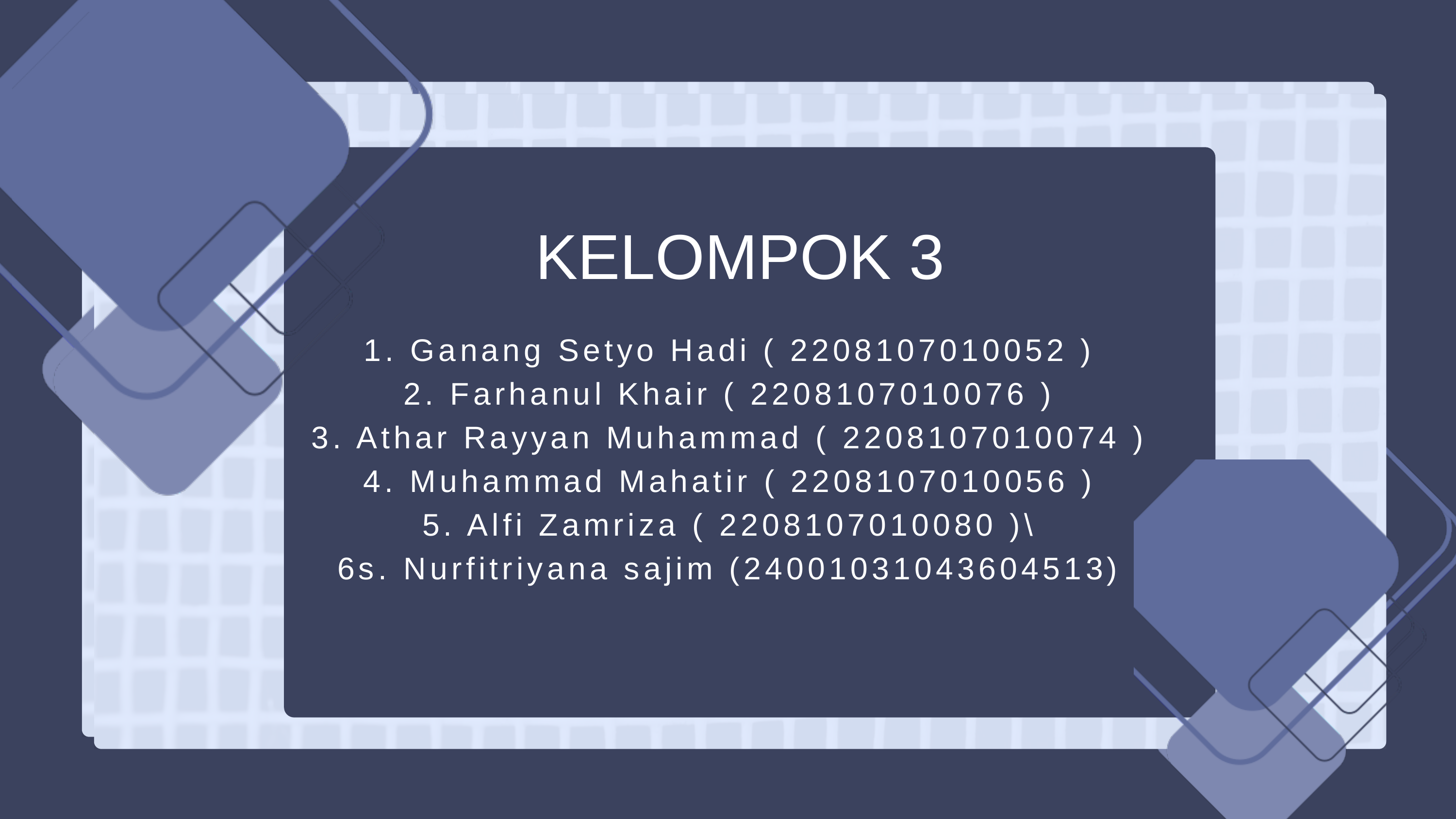

PRESENTASI
TUGAS
KELOMPOK 3
1. Ganang Setyo Hadi ( 2208107010052 )
2. Farhanul Khair ( 2208107010076 )
3. Athar Rayyan Muhammad ( 2208107010074 )
4. Muhammad Mahatir ( 2208107010056 )
5. Alfi Zamriza ( 2208107010080 )\
6s. Nurfitriyana sajim (24001031043604513)
Kelompok 1

Tulis tema di sini.